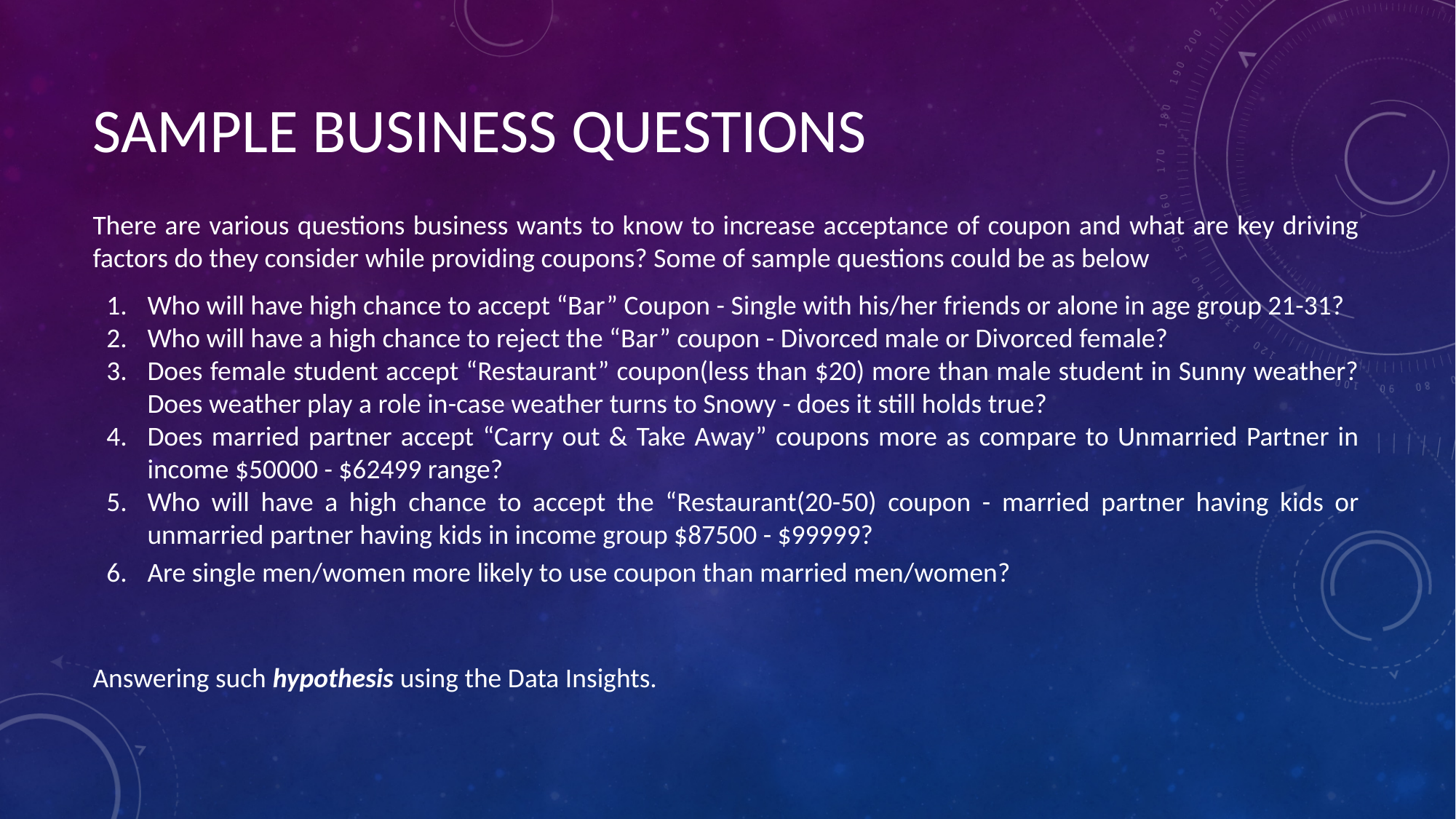

# SAMPLE BUSINESS QUESTIONS
There are various questions business wants to know to increase acceptance of coupon and what are key driving factors do they consider while providing coupons? Some of sample questions could be as below
Who will have high chance to accept “Bar” Coupon - Single with his/her friends or alone in age group 21-31?
Who will have a high chance to reject the “Bar” coupon - Divorced male or Divorced female?
Does female student accept “Restaurant” coupon(less than $20) more than male student in Sunny weather? Does weather play a role in-case weather turns to Snowy - does it still holds true?
Does married partner accept “Carry out & Take Away” coupons more as compare to Unmarried Partner in income $50000 - $62499 range?
Who will have a high chance to accept the “Restaurant(20-50) coupon - married partner having kids or unmarried partner having kids in income group $87500 - $99999?
Are single men/women more likely to use coupon than married men/women?

Answering such hypothesis using the Data Insights.